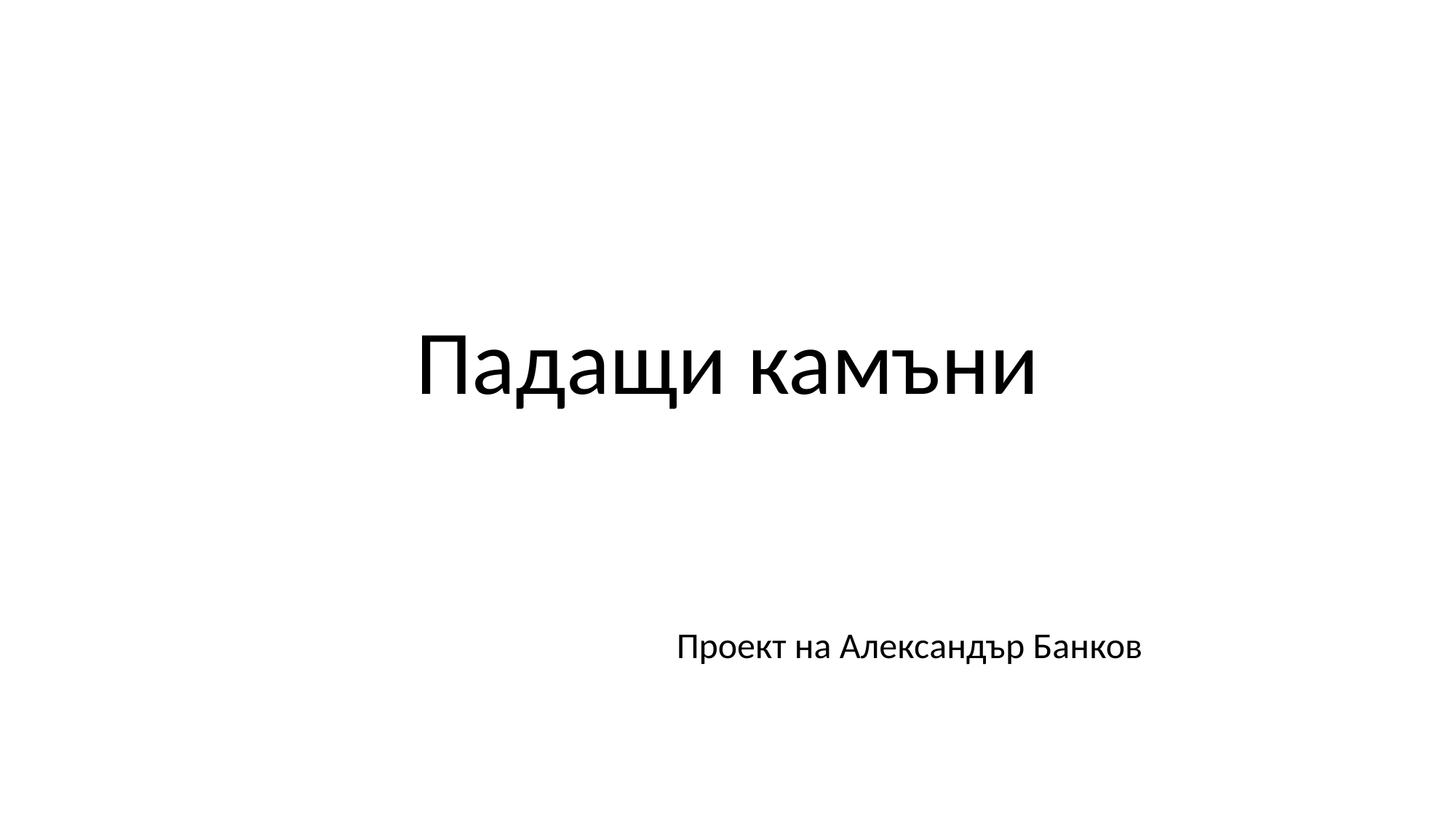

# Падащи камъни
Проект на Александър Банков